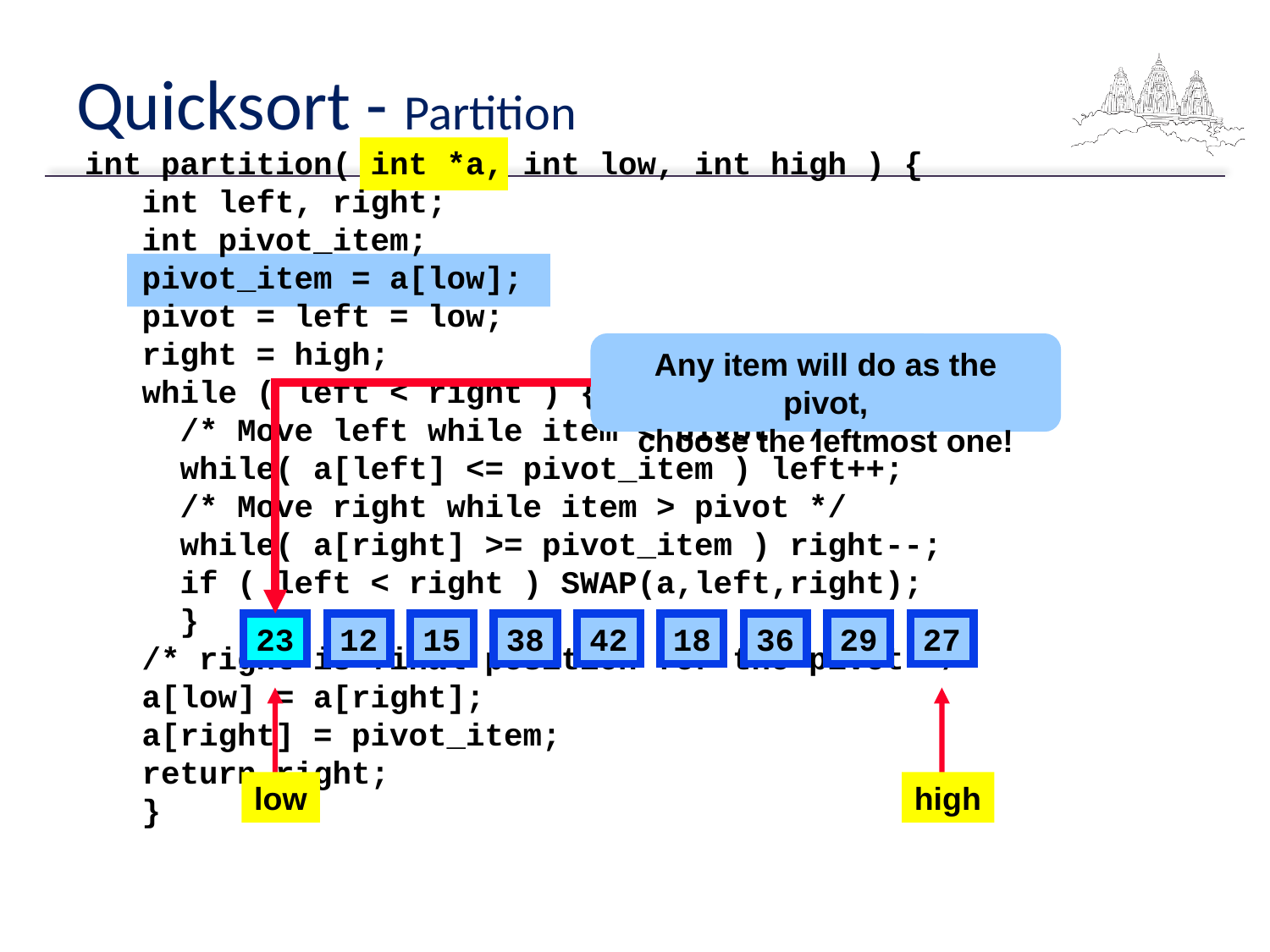

# Quicksort - Partition
int partition( int *a, int low, int high ) {
   int left, right;
   int pivot_item;
   pivot_item = a[low];
   pivot = left = low;
   right = high;
   while ( left < right ) {
     /* Move left while item < pivot */
     while( a[left] <= pivot_item ) left++;
     /* Move right while item > pivot */
     while( a[right] >= pivot_item ) right--;
     if ( left < right ) SWAP(a,left,right);
     }
   /* right is final position for the pivot */
   a[low] = a[right];
   a[right] = pivot_item;
   return right;
   }

Any item will do as the pivot,
choose the leftmost one!
23
12
15
38
42
18
36
29
27

low
high